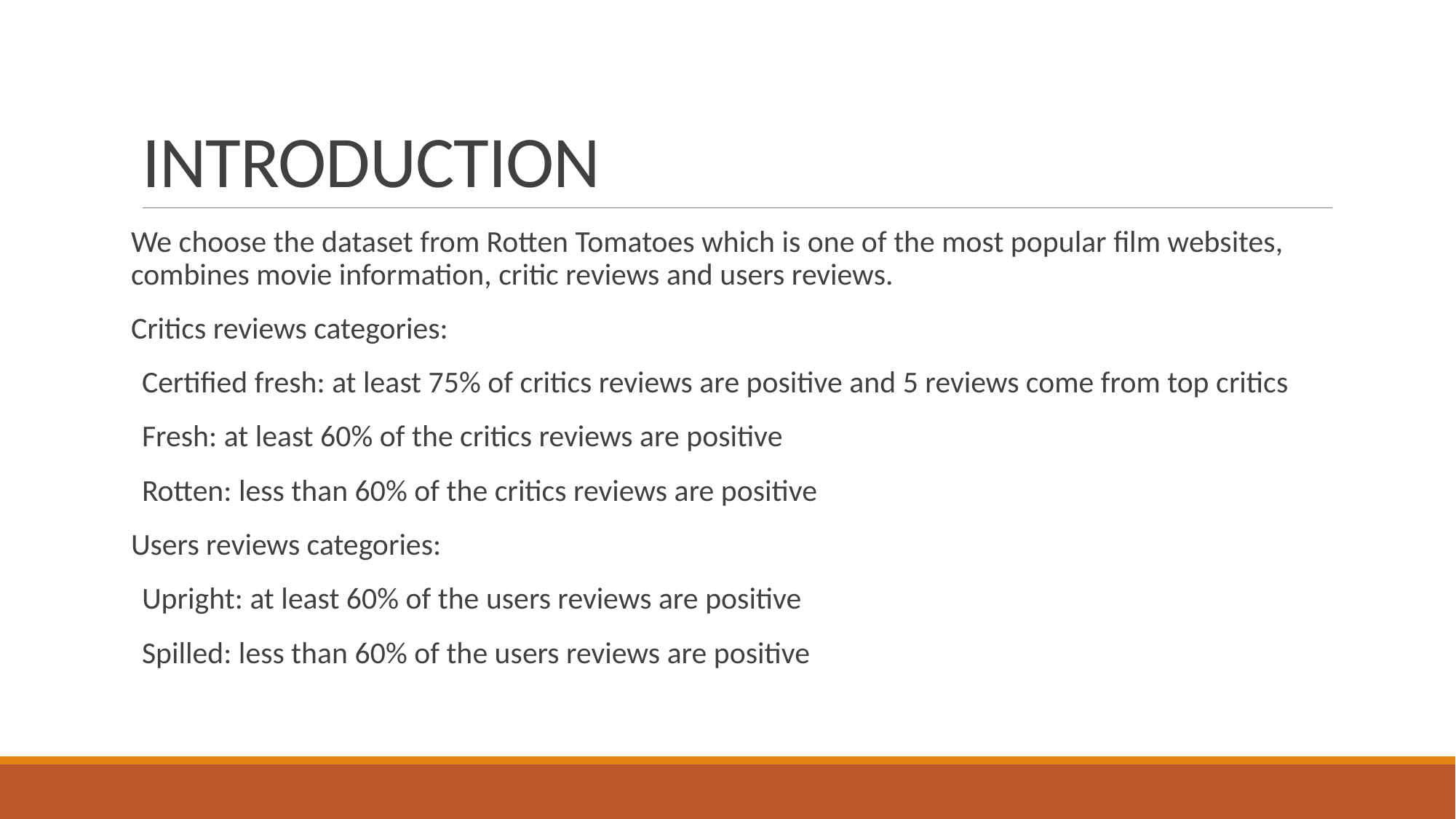

# INTRODUCTION
We choose the dataset from Rotten Tomatoes which is one of the most popular film websites, combines movie information, critic reviews and users reviews.
Critics reviews categories:
Certified fresh: at least 75% of critics reviews are positive and 5 reviews come from top critics
Fresh: at least 60% of the critics reviews are positive
Rotten: less than 60% of the critics reviews are positive
Users reviews categories:
Upright: at least 60% of the users reviews are positive
Spilled: less than 60% of the users reviews are positive